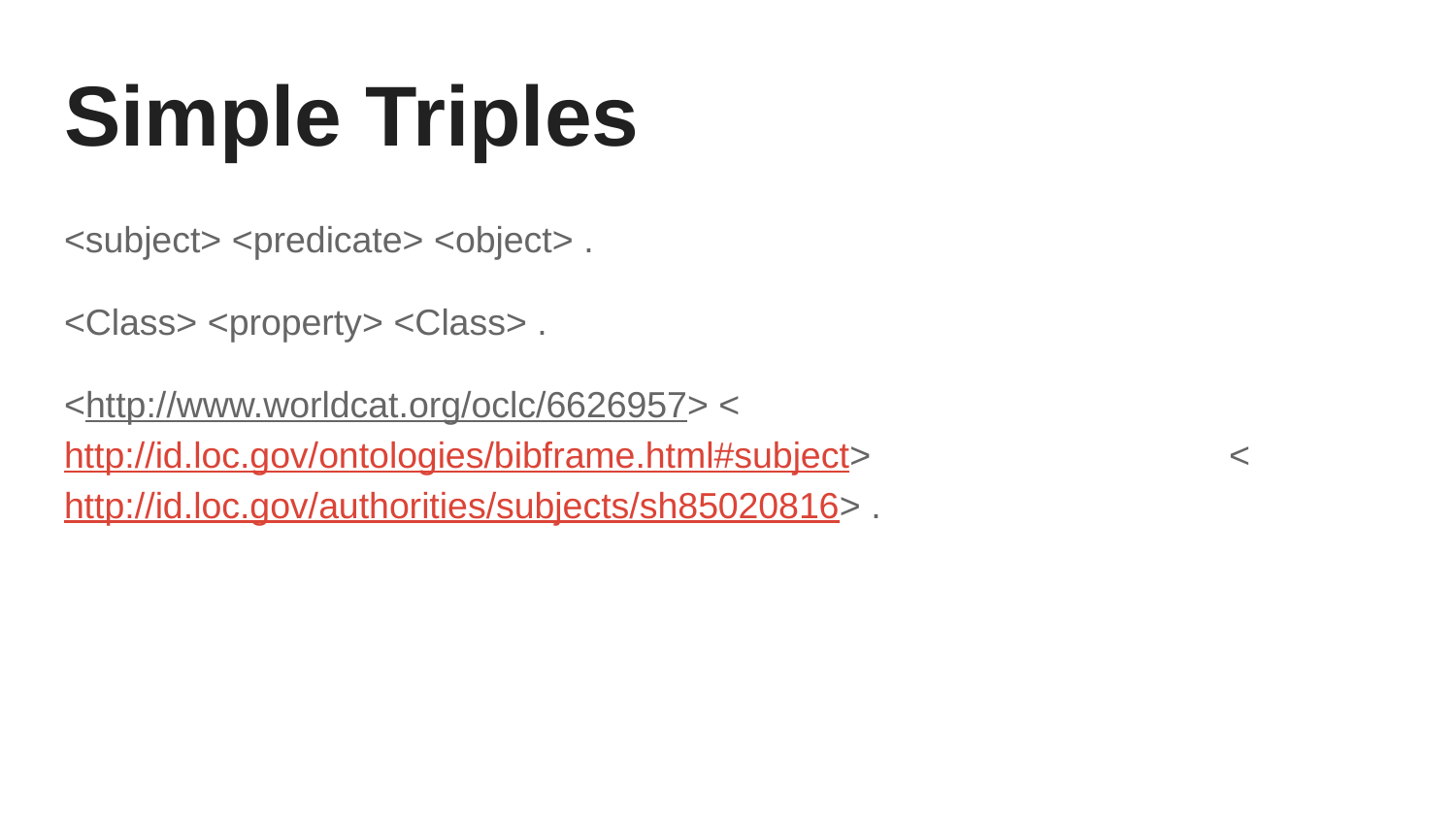

# Simple Triples
<subject> <predicate> <object> .
<Class> <property> <Class> .
<http://www.worldcat.org/oclc/6626957> <http://id.loc.gov/ontologies/bibframe.html#subject> 	 		<http://id.loc.gov/authorities/subjects/sh85020816> .